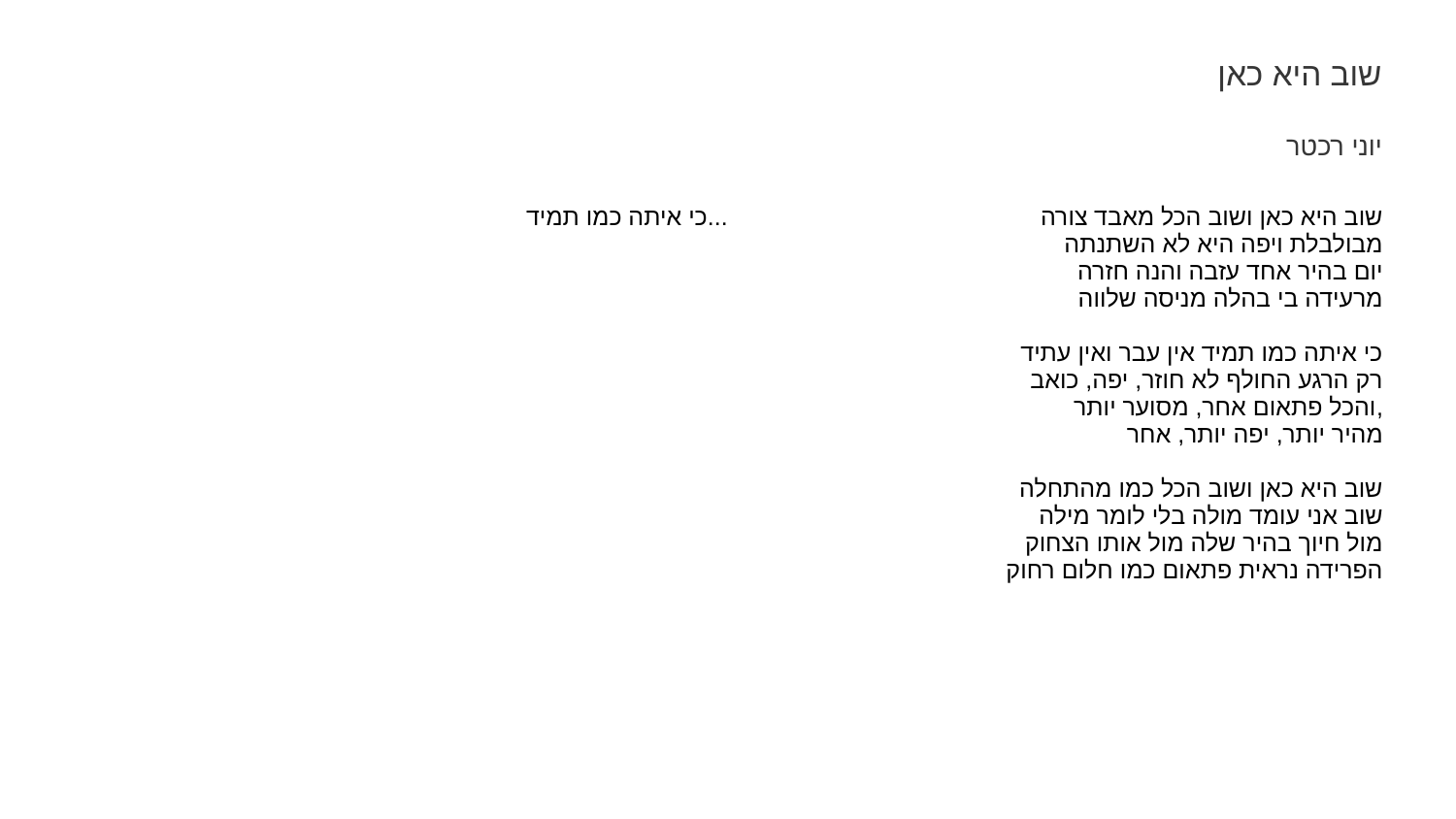

שוב היא כאן
יוני רכטר
| כי איתה כמו תמיד... | שוב היא כאן ושוב הכל מאבד צורה מבולבלת ויפה היא לא השתנתה יום בהיר אחד עזבה והנה חזרה מרעידה בי בהלה מניסה שלווה כי איתה כמו תמיד אין עבר ואין עתיד רק הרגע החולף לא חוזר, יפה, כואב והכל פתאום אחר, מסוער יותר, מהיר יותר, יפה יותר, אחר שוב היא כאן ושוב הכל כמו מהתחלה שוב אני עומד מולה בלי לומר מילה מול חיוך בהיר שלה מול אותו הצחוק הפרידה נראית פתאום כמו חלום רחוק |
| --- | --- |